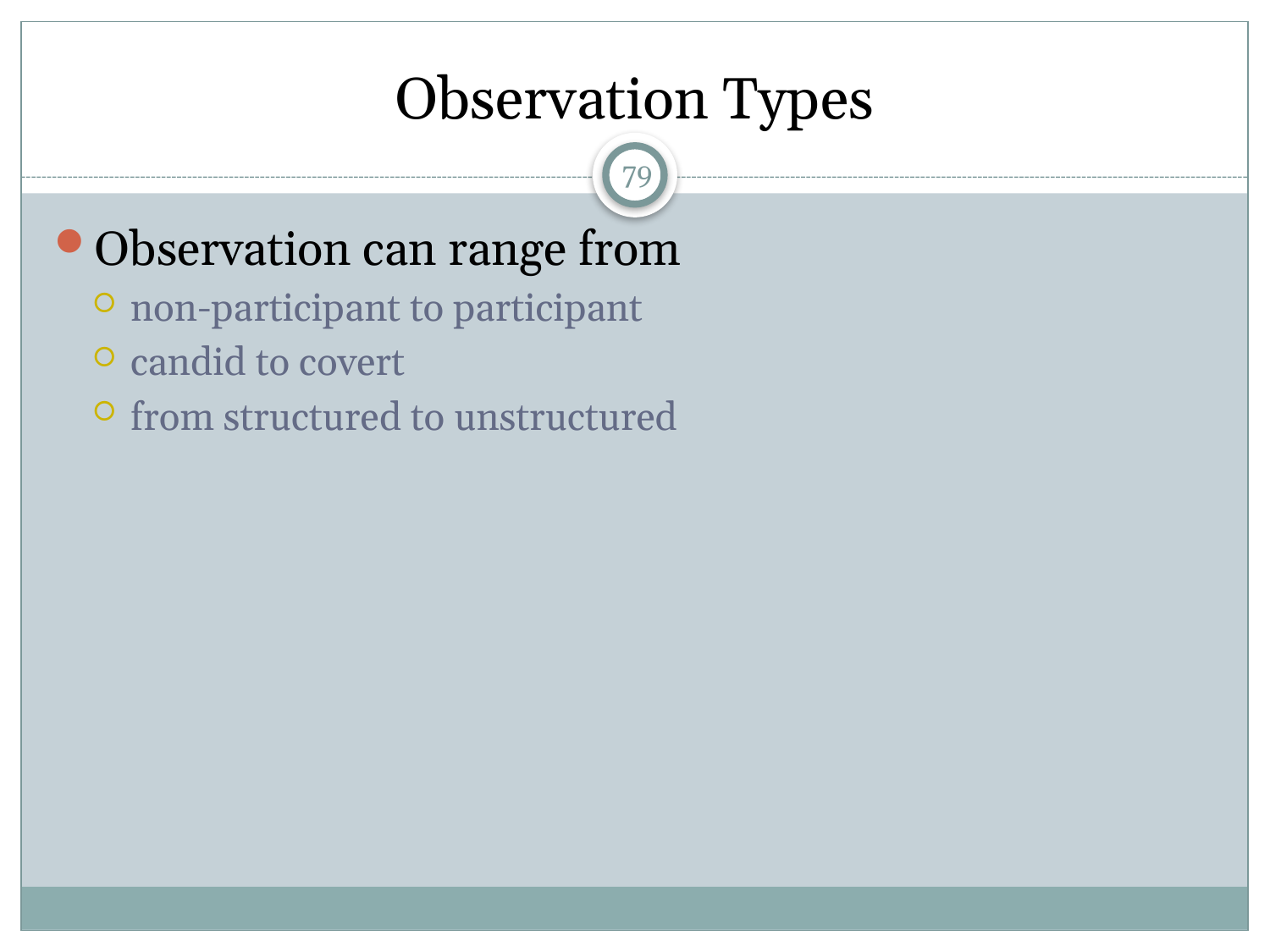

# Observation Types
Observation can range from
non-participant to participant
candid to covert
from structured to unstructured

79